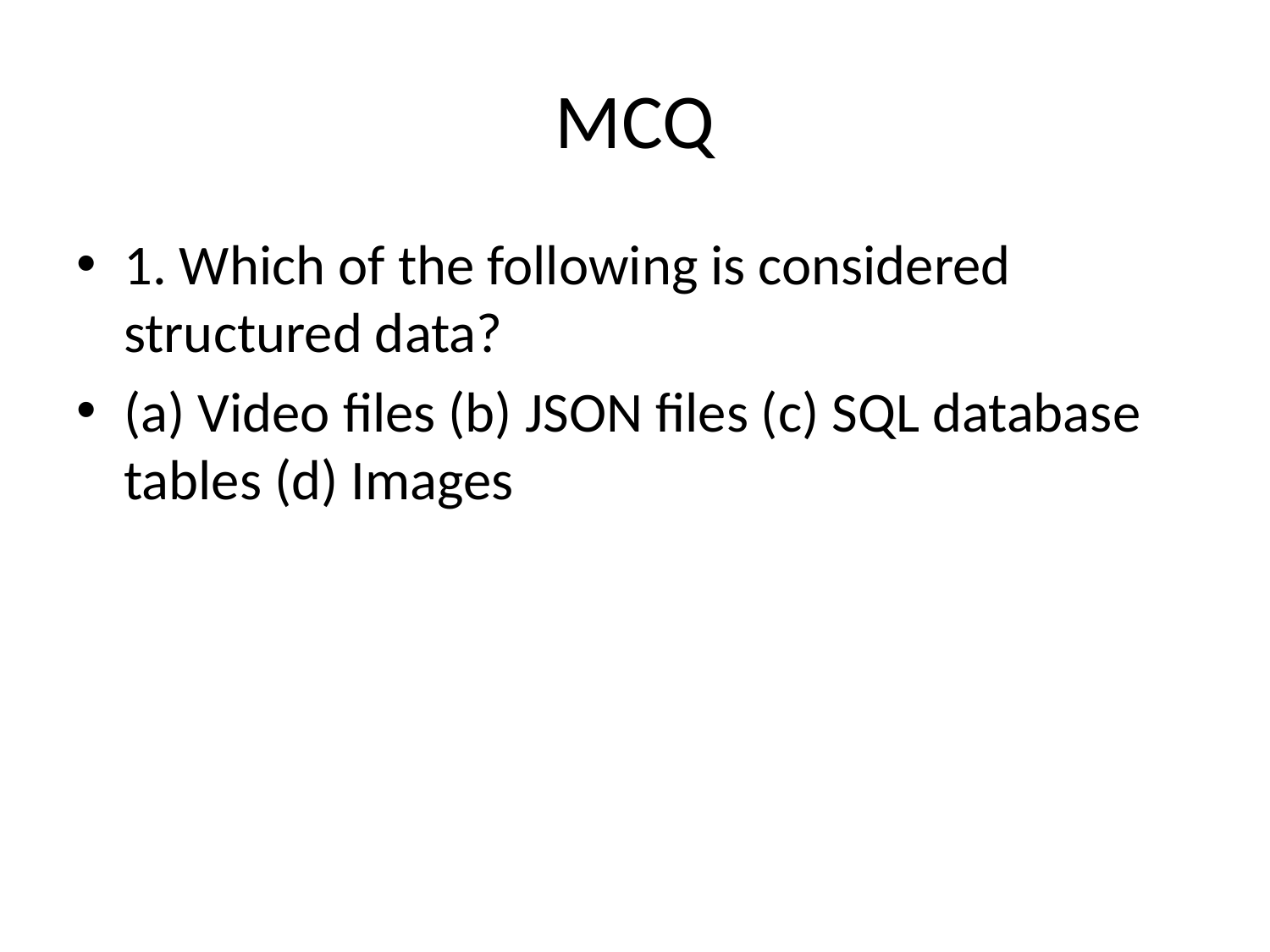

# MCQ
1. Which of the following is considered structured data?
(a) Video files (b) JSON files (c) SQL database tables (d) Images